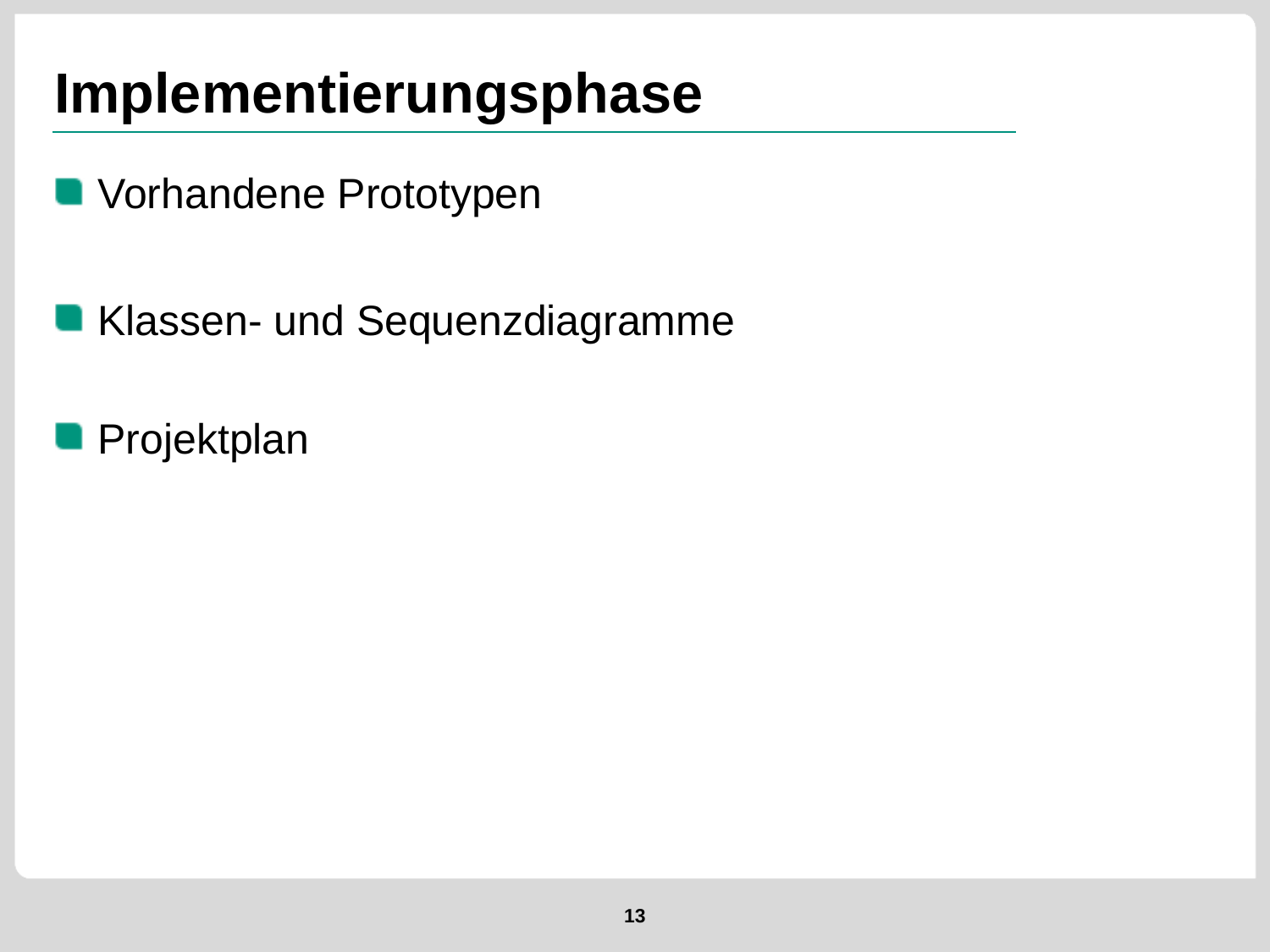

# Implementierungsphase
Vorhandene Prototypen

Klassen- und Sequenzdiagramme

Projektplan